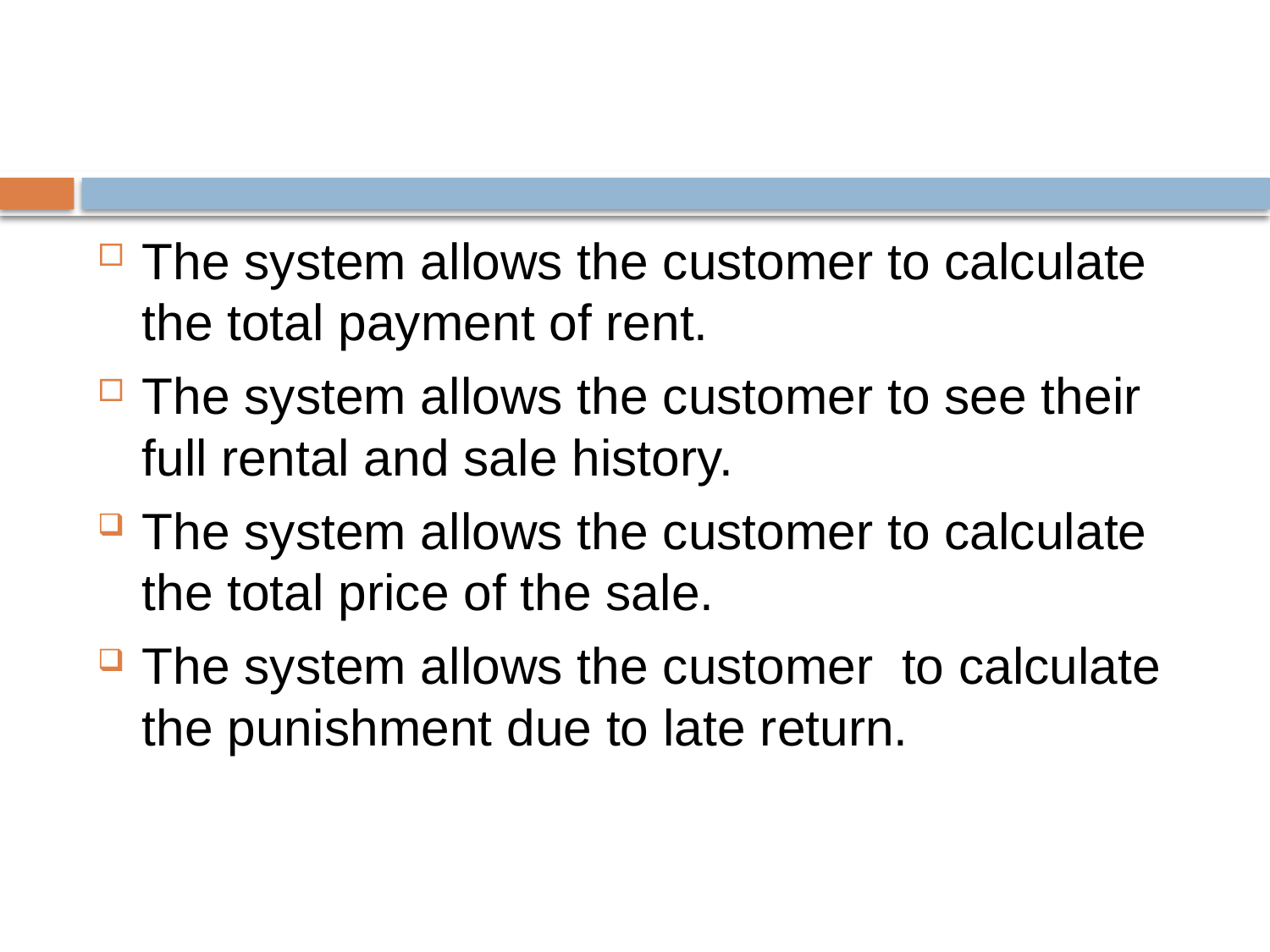

#
The system allows the customer to calculate the total payment of rent.
The system allows the customer to see their full rental and sale history.
The system allows the customer to calculate the total price of the sale.
The system allows the customer  to calculate the punishment due to late return.